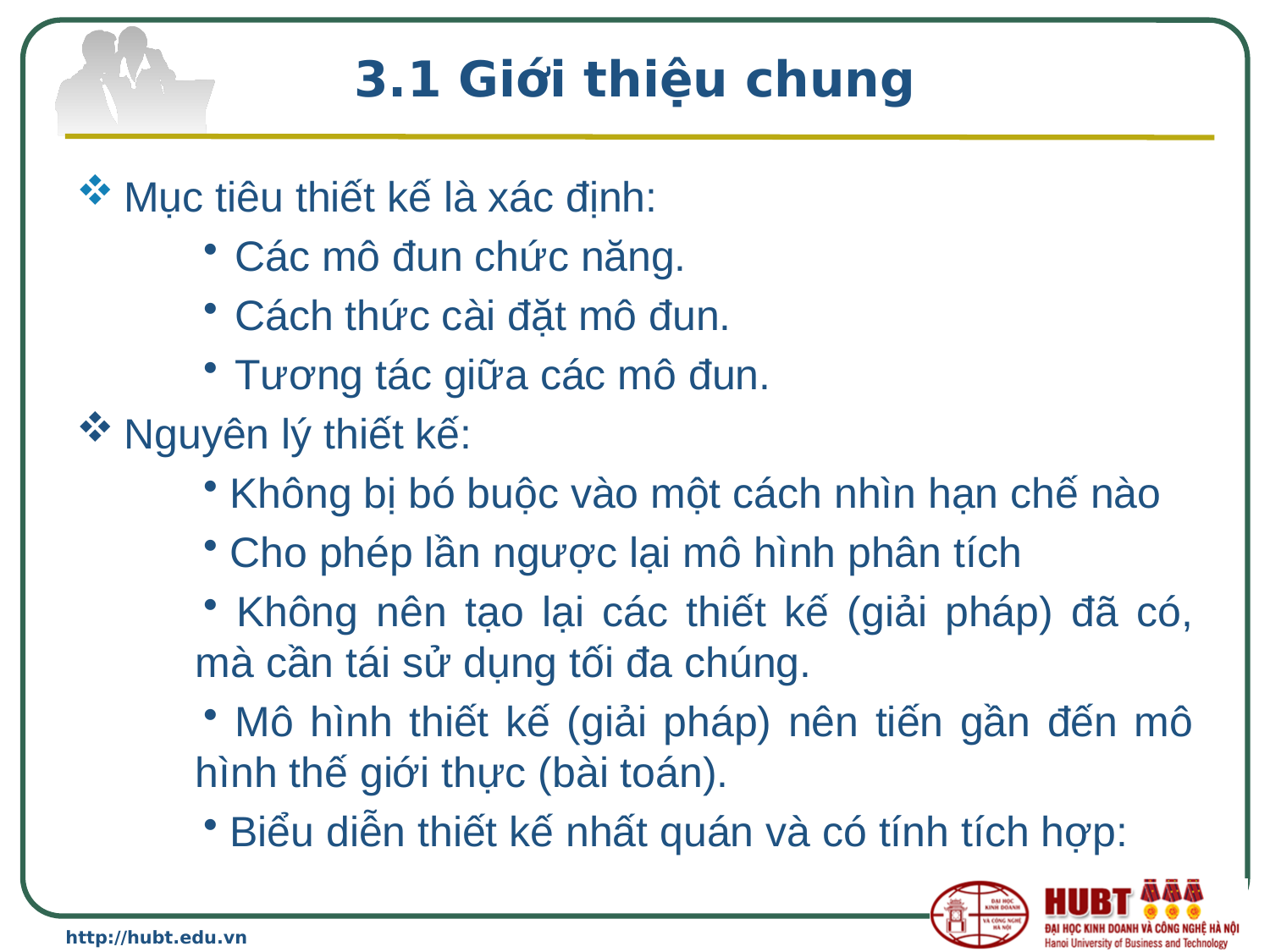

# 3.1 Giới thiệu chung
Mục tiêu thiết kế là xác định:
Các mô đun chức năng.
Cách thức cài đặt mô đun.
Tương tác giữa các mô đun.
Nguyên lý thiết kế:
 Không bị bó buộc vào một cách nhìn hạn chế nào
 Cho phép lần ngược lại mô hình phân tích
 Không nên tạo lại các thiết kế (giải pháp) đã có, mà cần tái sử dụng tối đa chúng.
 Mô hình thiết kế (giải pháp) nên tiến gần đến mô hình thế giới thực (bài toán).
 Biểu diễn thiết kế nhất quán và có tính tích hợp:

http://hubt.edu.vn